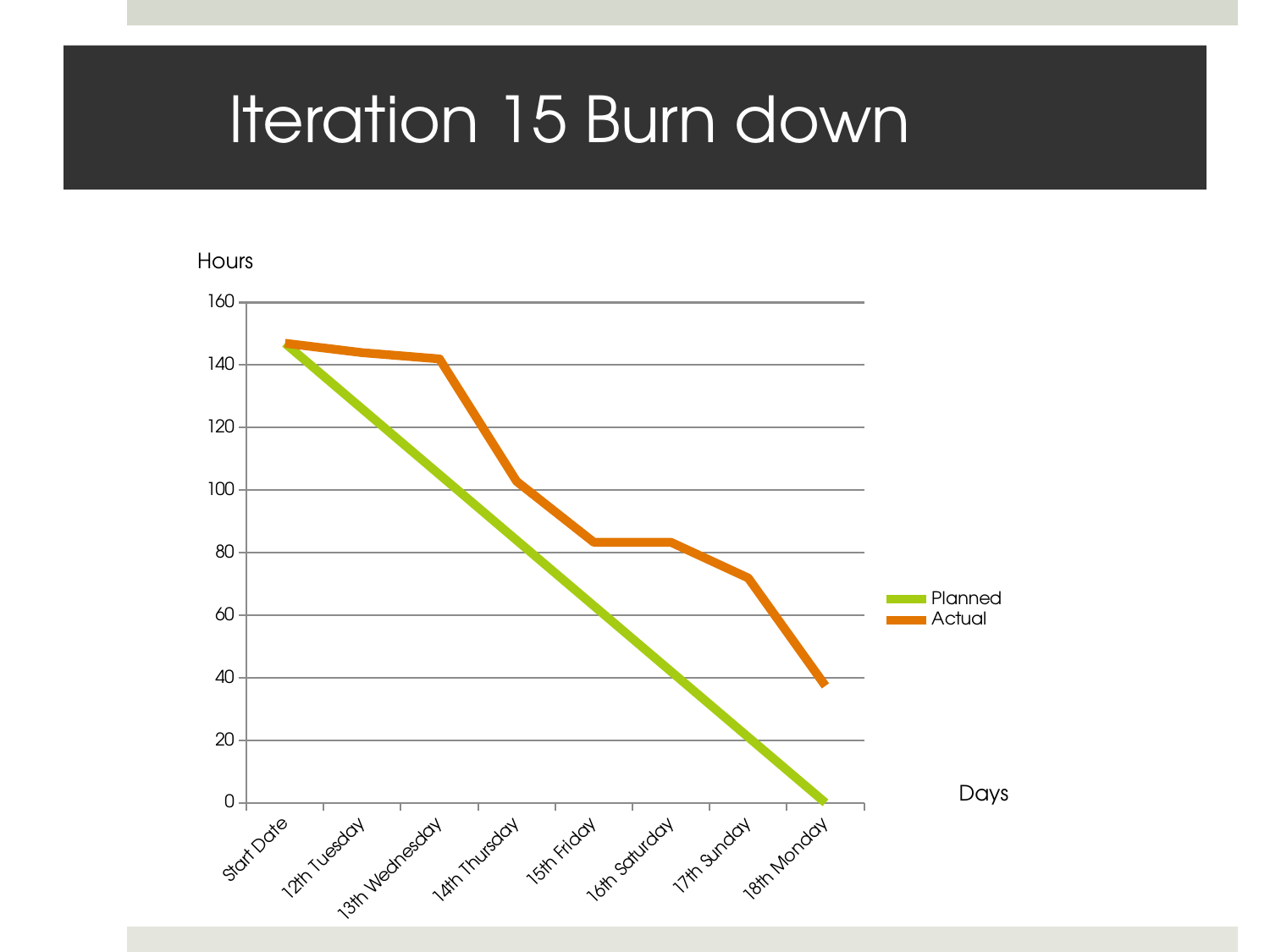

# Iteration 15 Burn down
Hours

### Chart

| Category | Planned | Actual |
|---|---|---|
| Start Date | 146.96 | 146.96 |
| 12th Tuesday | 125.9657142857143 | 143.96 |
| 13th Wednesday | 104.9714285714286 | 141.96 |
| 14th Thursday | 83.97714285714281 | 102.79 |
| 15th Friday | 62.98285714285712 | 83.31 |
| 16th Saturday | 41.9885714285714 | 83.31 |
| 17th Sunday | 20.9942857142857 | 71.91 |
| 18th Monday | 0.00428571428568958 | 37.39 |
Days